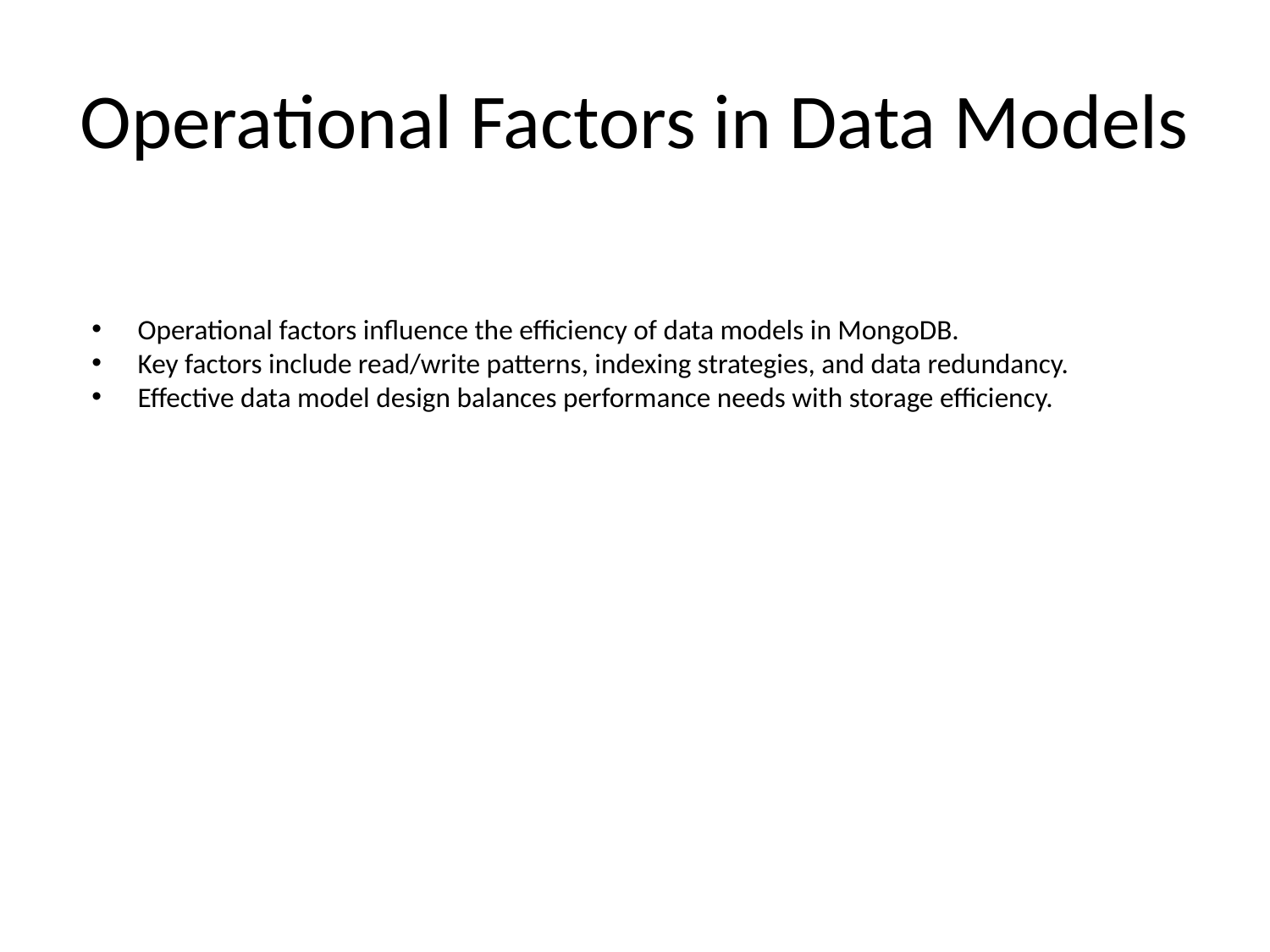

# Operational Factors in Data Models

 Operational factors influence the efficiency of data models in MongoDB.
 Key factors include read/write patterns, indexing strategies, and data redundancy.
 Effective data model design balances performance needs with storage efficiency.